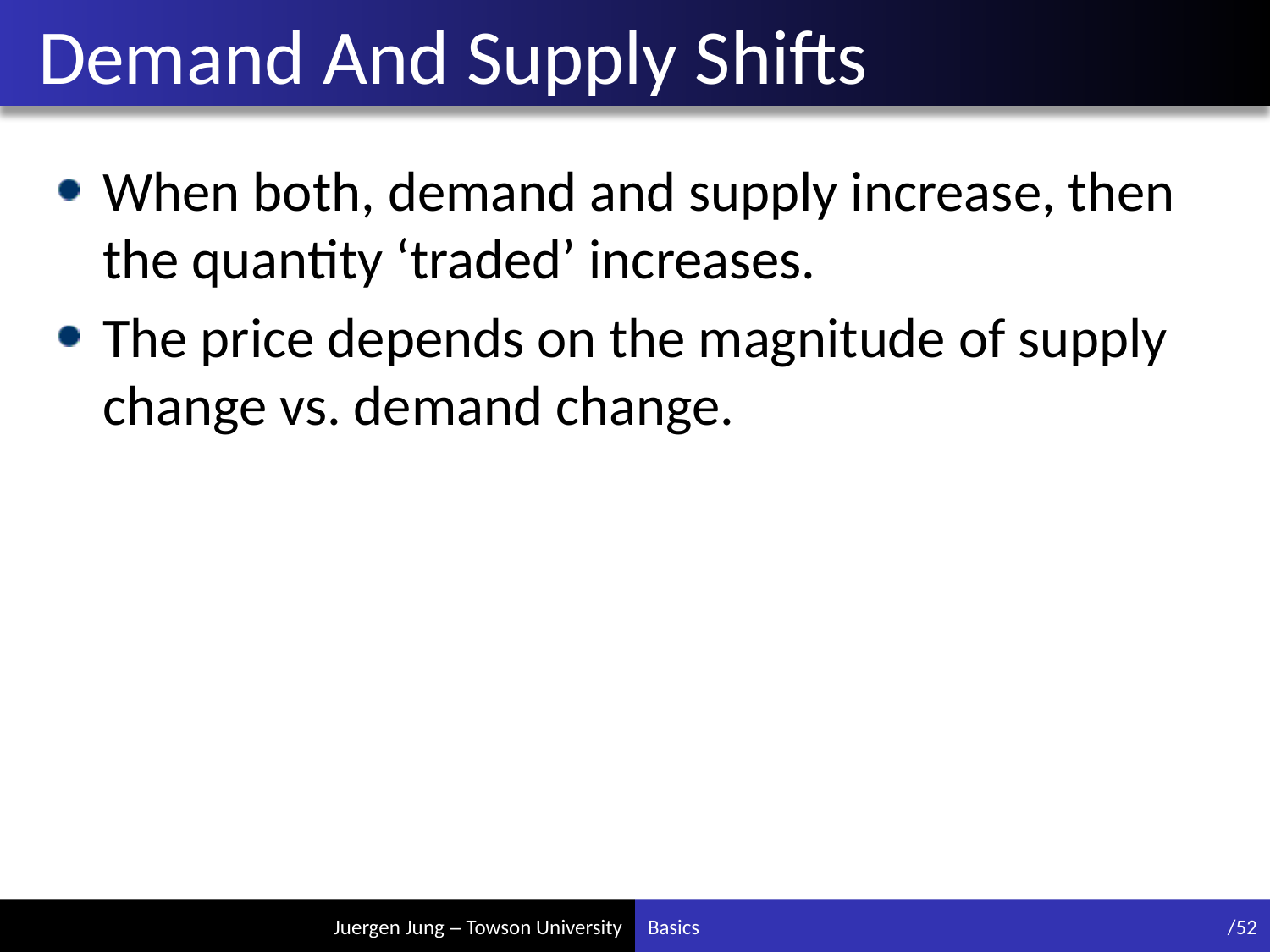

# Demand And Supply Shifts
When both, demand and supply increase, then the quantity ‘traded’ increases.
The price depends on the magnitude of supply change vs. demand change.
Basics
/52